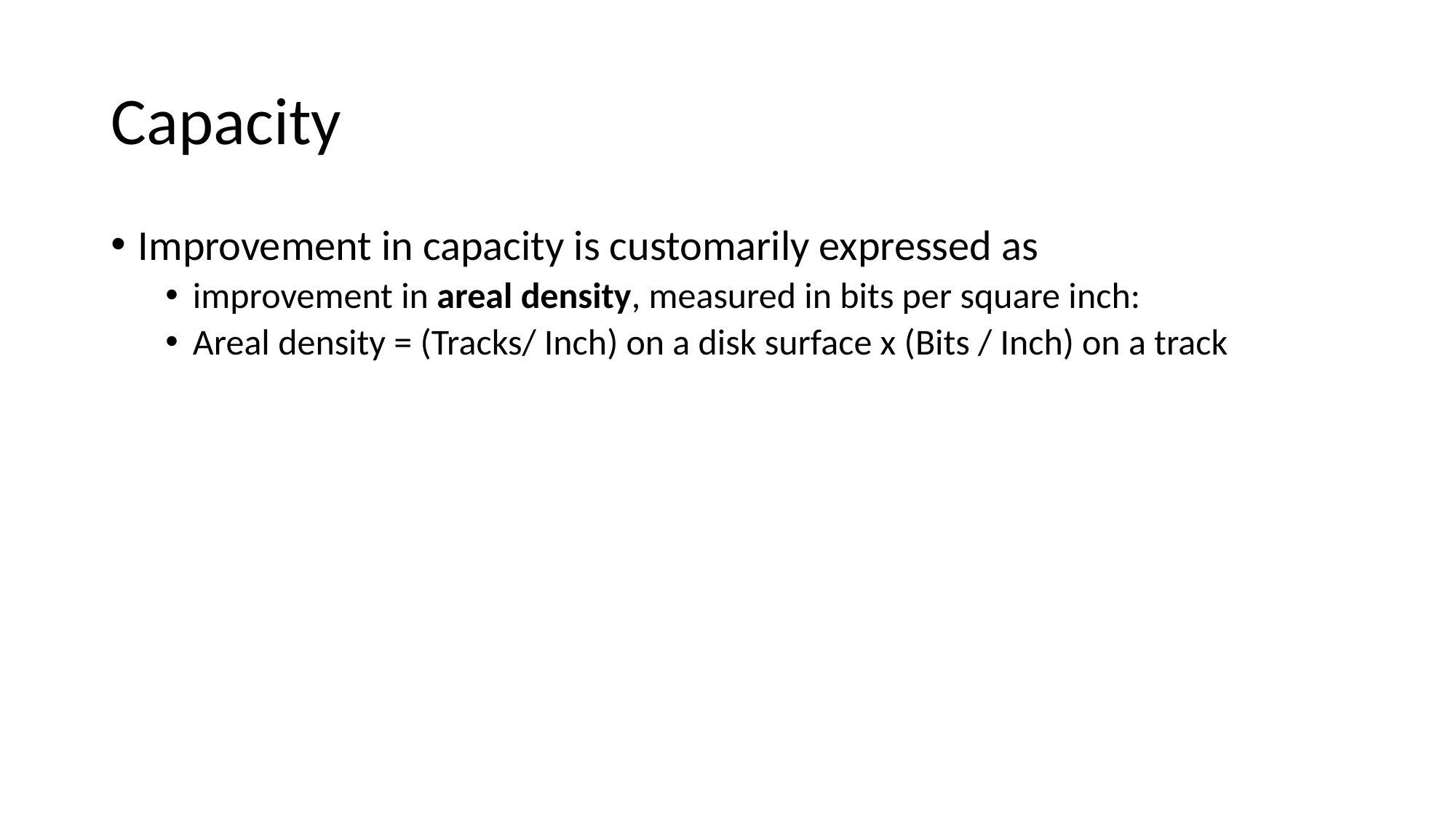

# Capacity
Improvement in capacity is customarily expressed as
improvement in areal density, measured in bits per square inch:
Areal density = (Tracks/ Inch) on a disk surface x (Bits / Inch) on a track